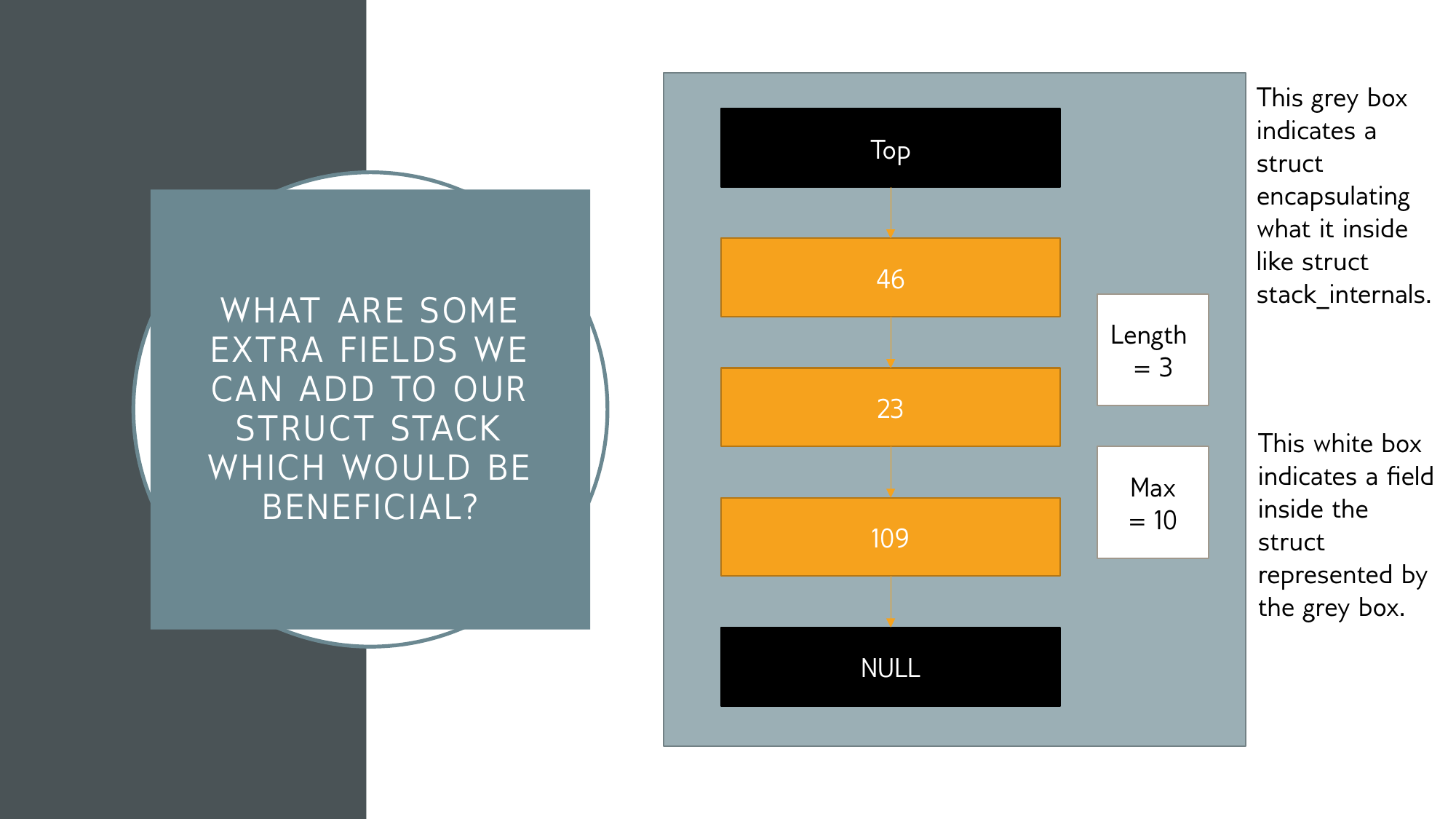

This grey box indicates a struct encapsulating what it inside like struct
stack_internals.
Top

# What are some extra fields we can add to our struct stack which would be beneficial?
46
Length
= 3
23
This white box indicates a field inside the struct represented by the grey box.
Max
= 10
109
NULL